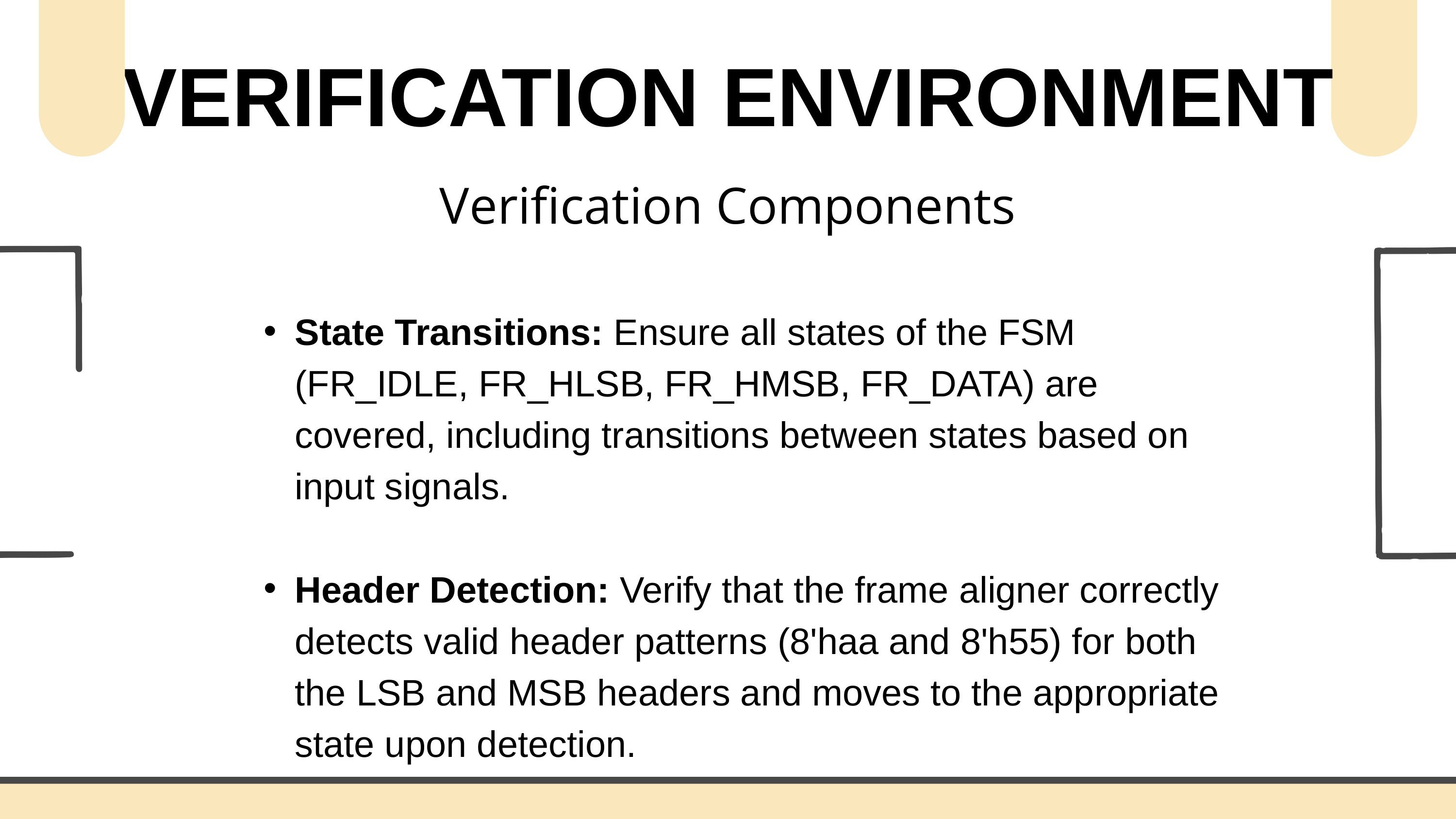

VERIFICATION ENVIRONMENT
Verification Components

State Transitions: Ensure all states of the FSM (FR_IDLE, FR_HLSB, FR_HMSB, FR_DATA) are covered, including transitions between states based on input signals.

Header Detection: Verify that the frame aligner correctly detects valid header patterns (8'haa and 8'h55) for both the LSB and MSB headers and moves to the appropriate state upon detection.